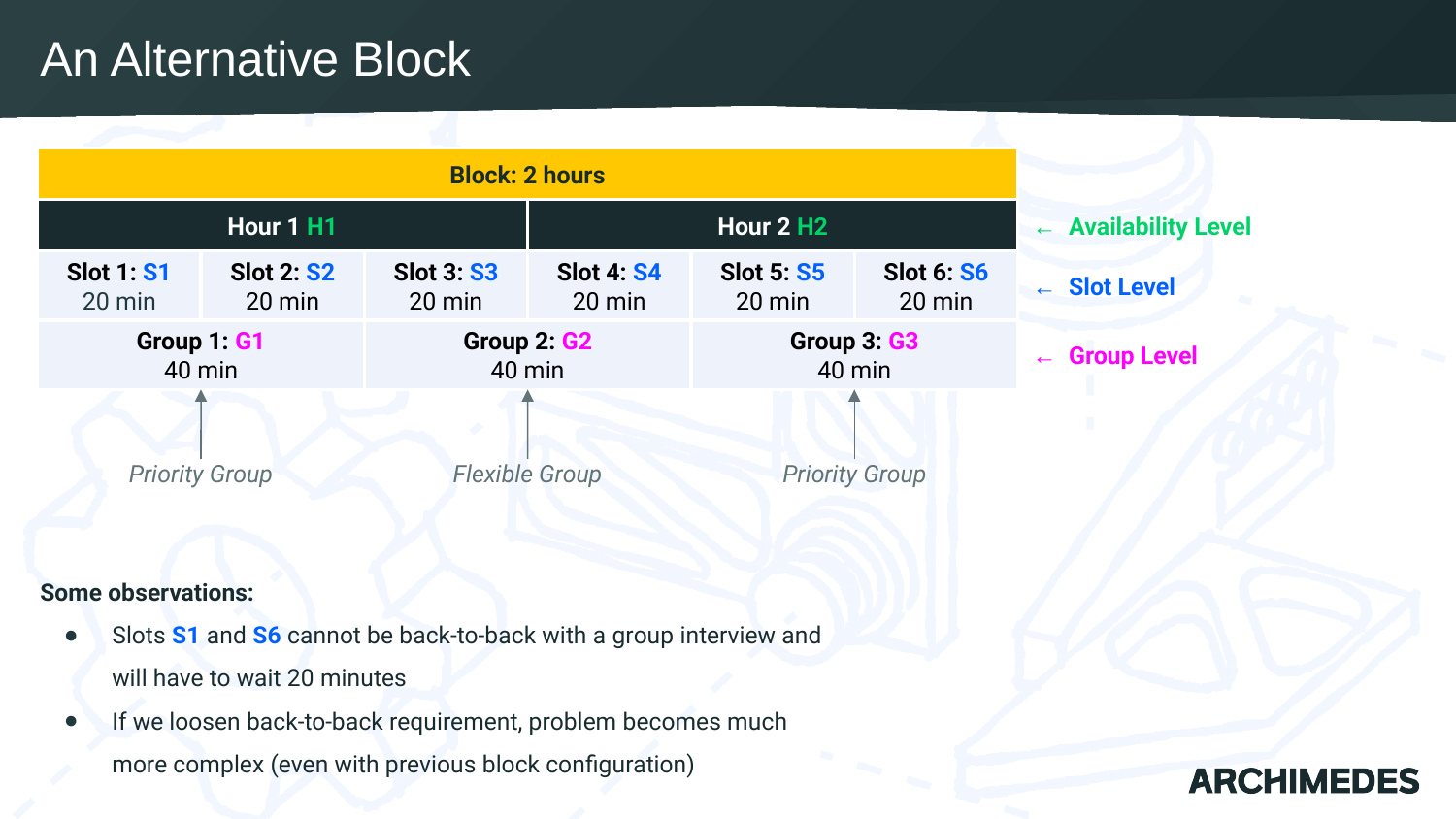

# An Alternative Block
Block: 2 hours
Hour 1 H1
Hour 2 H2
←  Availability Level
Slot 1: S1
20 min
Slot 2: S2
20 min
Slot 3: S3
20 min
Slot 4: S4
20 min
Slot 5: S5
20 min
Slot 6: S6
20 min
←  Slot Level
Group 1: G1
40 min
Group 2: G2
40 min
Group 3: G3
40 min
←  Group Level
Priority Group
Flexible Group
Priority Group
Some observations:
Slots S1 and S6 cannot be back-to-back with a group interview and will have to wait 20 minutes
If we loosen back-to-back requirement, problem becomes much more complex (even with previous block configuration)